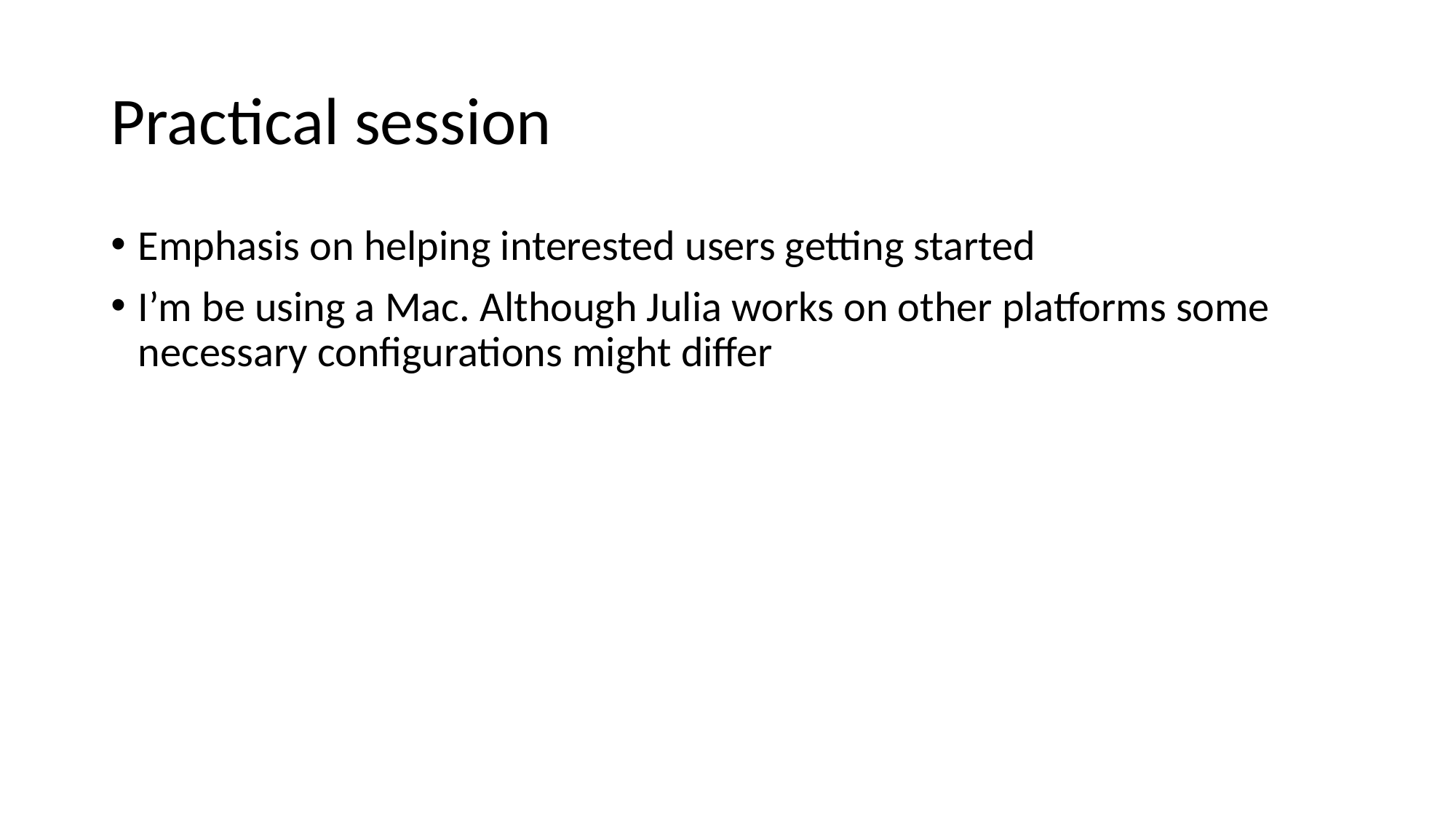

# Practical session
Emphasis on helping interested users getting started
I’m be using a Mac. Although Julia works on other platforms some necessary configurations might differ